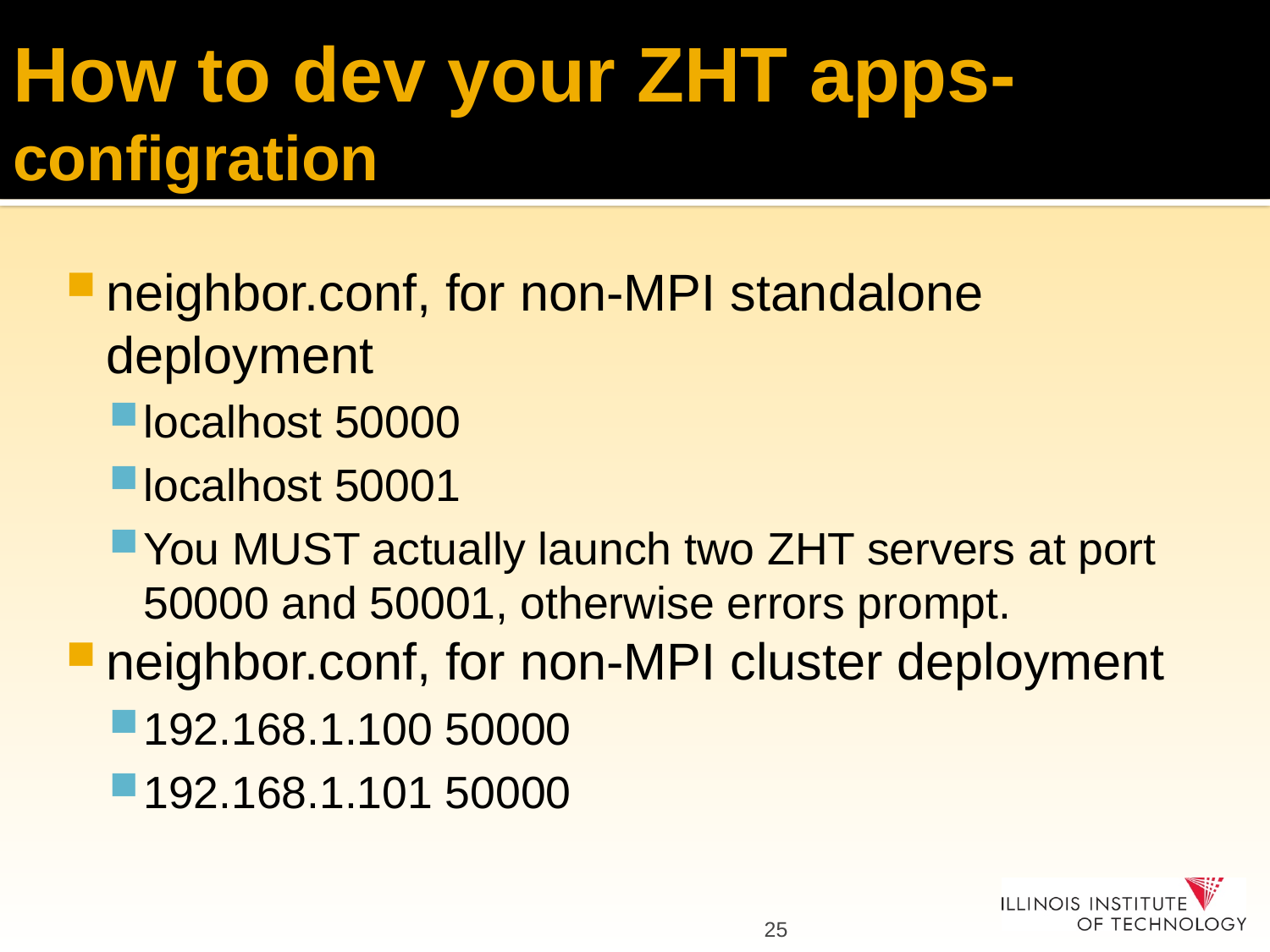

# How to dev your ZHT apps- configration
neighbor.conf, for non-MPI standalone deployment
localhost 50000
localhost 50001
You MUST actually launch two ZHT servers at port 50000 and 50001, otherwise errors prompt.
neighbor.conf, for non-MPI cluster deployment
192.168.1.100 50000
192.168.1.101 50000

25